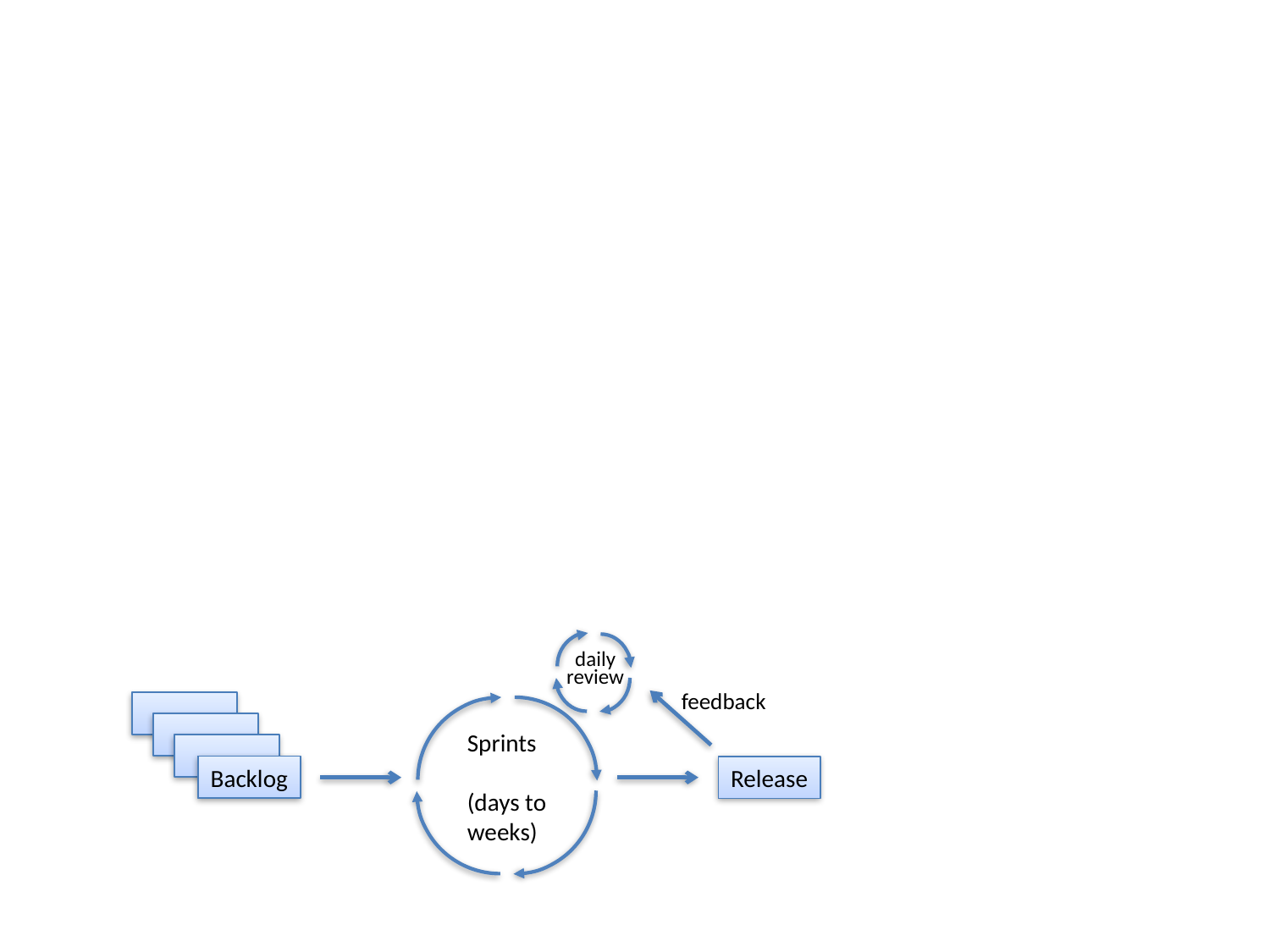

daily
review

feedback

Sprints

(days to
weeks)

Backlog
Release